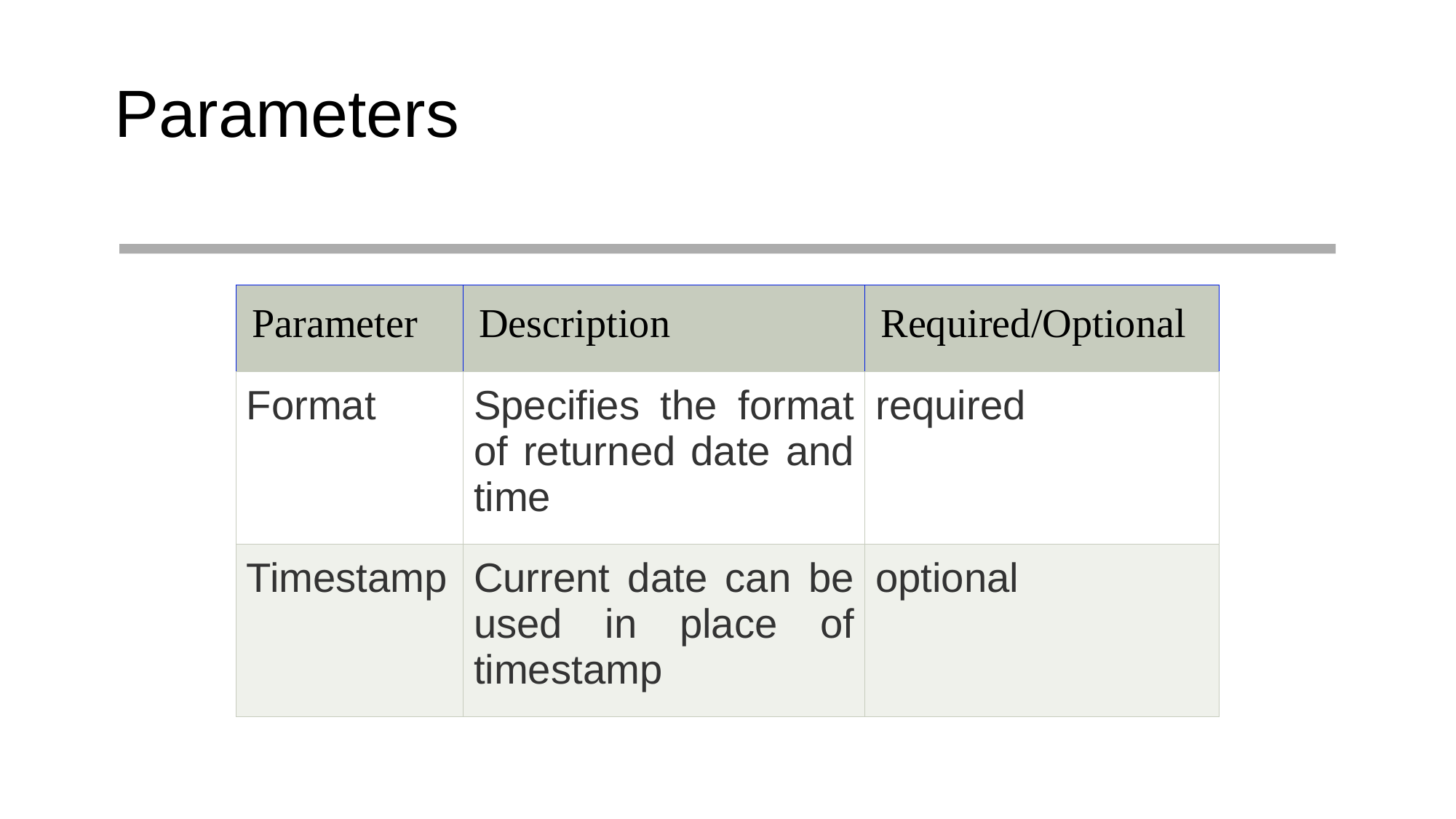

# Parameters

| Parameter | Description | Required/Optional |
| --- | --- | --- |
| Format | Specifies the format of returned date and time | required |
| Timestamp | Current date can be used in place of timestamp | optional |